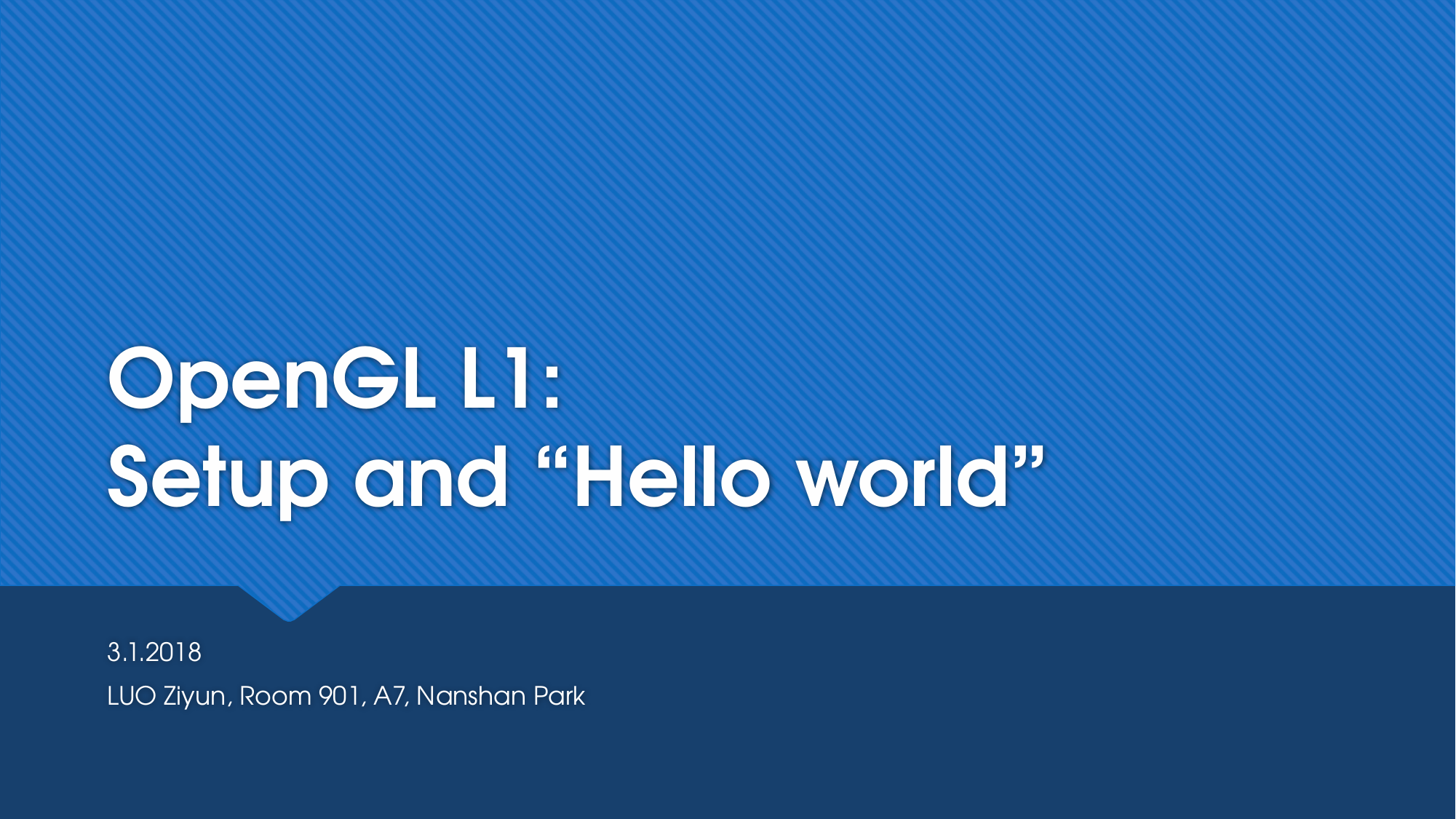

# OpenGL L1: Setup and “Hello world”
3.1.2018
LUO Ziyun, Room 901, A7, Nanshan Park